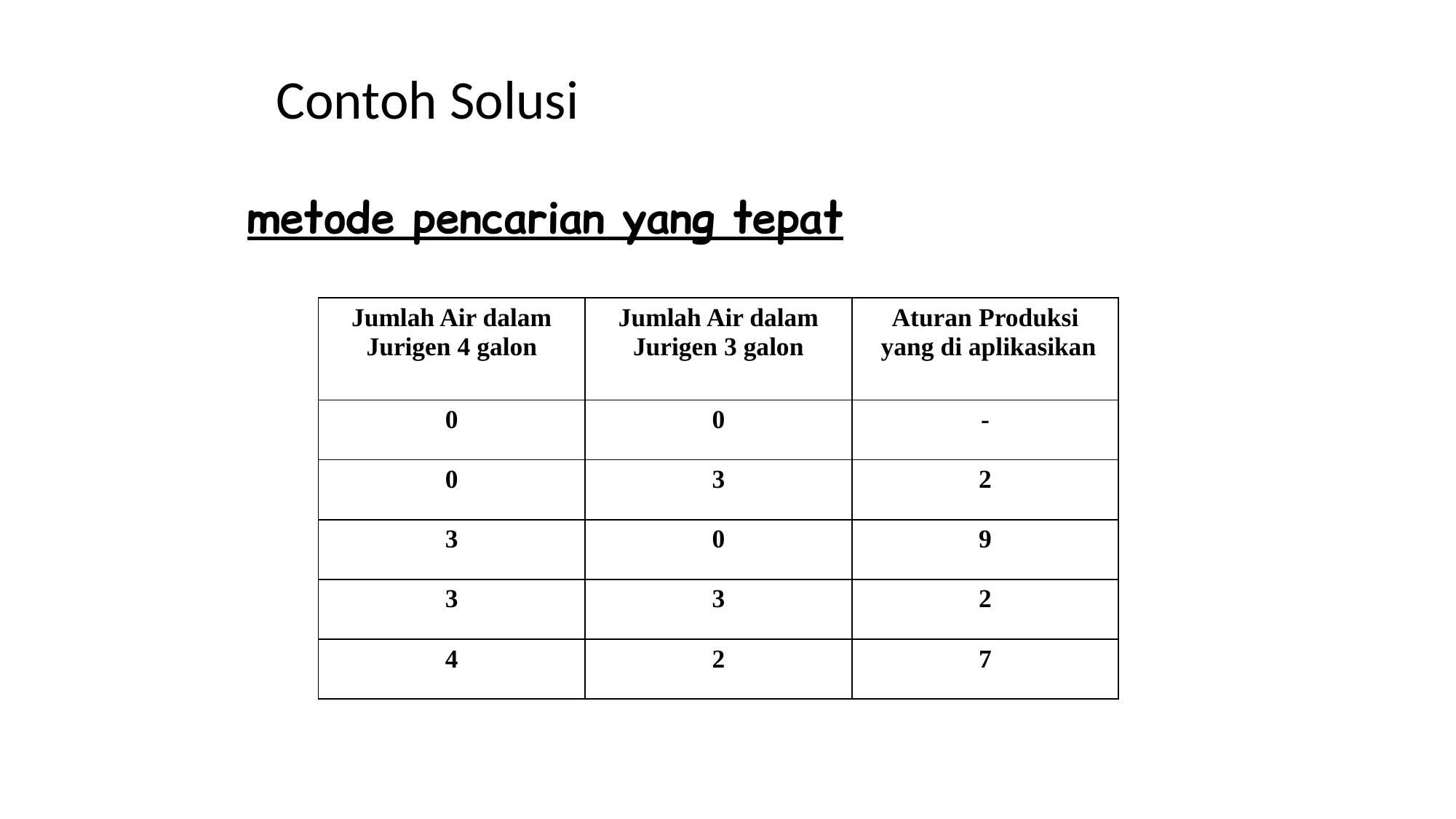

# Contoh Solusi
metode pencarian yang tepat
| Jumlah Air dalam Jurigen 4 galon | Jumlah Air dalam Jurigen 3 galon | Aturan Produksi yang di aplikasikan |
| --- | --- | --- |
| 0 | 0 | - |
| 0 | 3 | 2 |
| 3 | 0 | 9 |
| 3 | 3 | 2 |
| 4 | 2 | 7 |